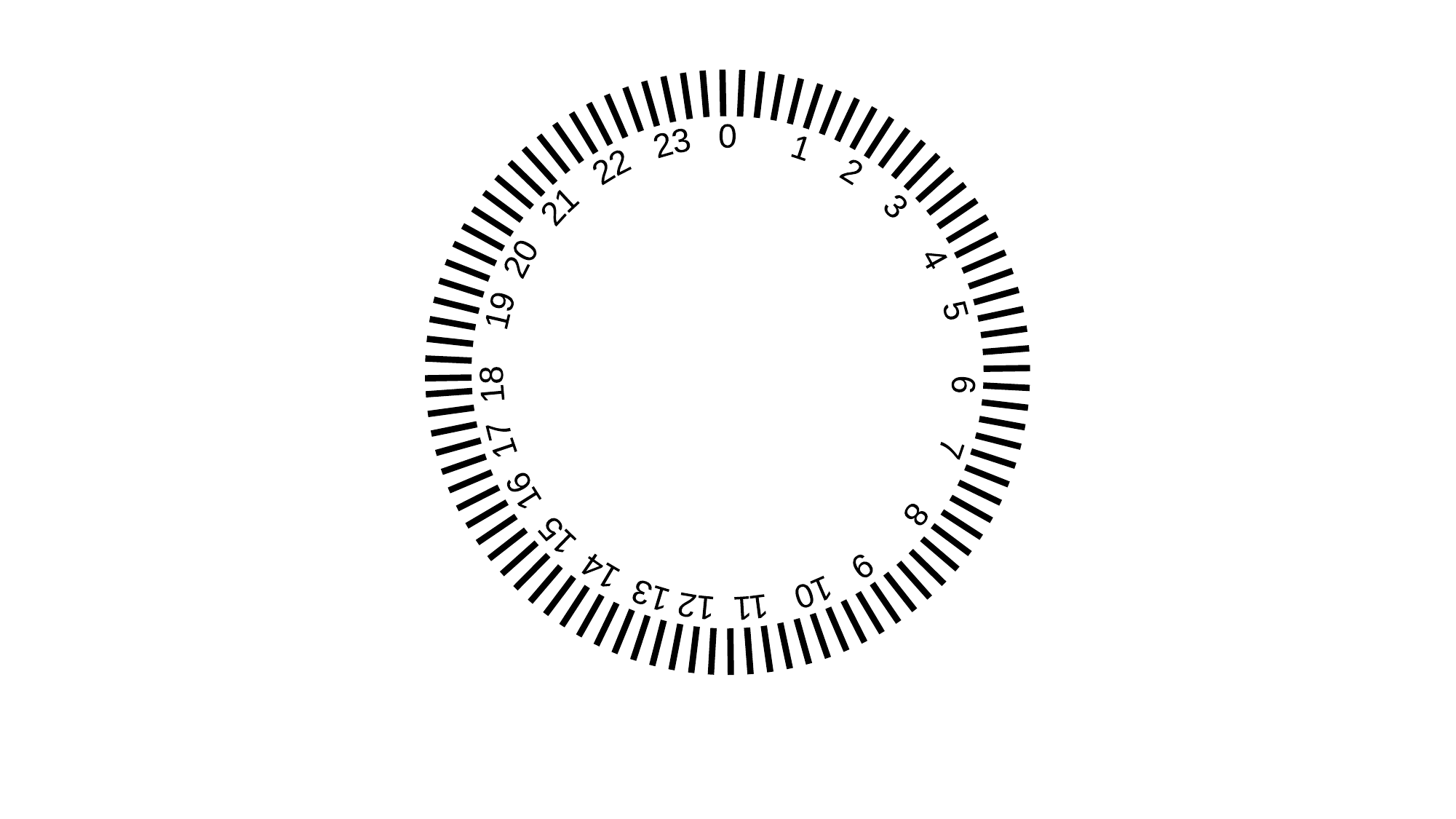

IIIIIIIIIIIIIIIIIIIIIIIIIIIIIIIIIIIIIIIIIIIIIIIIIIIIIIIIIIIIIIIIIIIIIIIIIIIIIIIIIIIIIIIIIIIIIIII
19  20   21   22   23   0      1    2    3     4    5      6     7      8      9   10   11  12 13  14  15  16  17  18